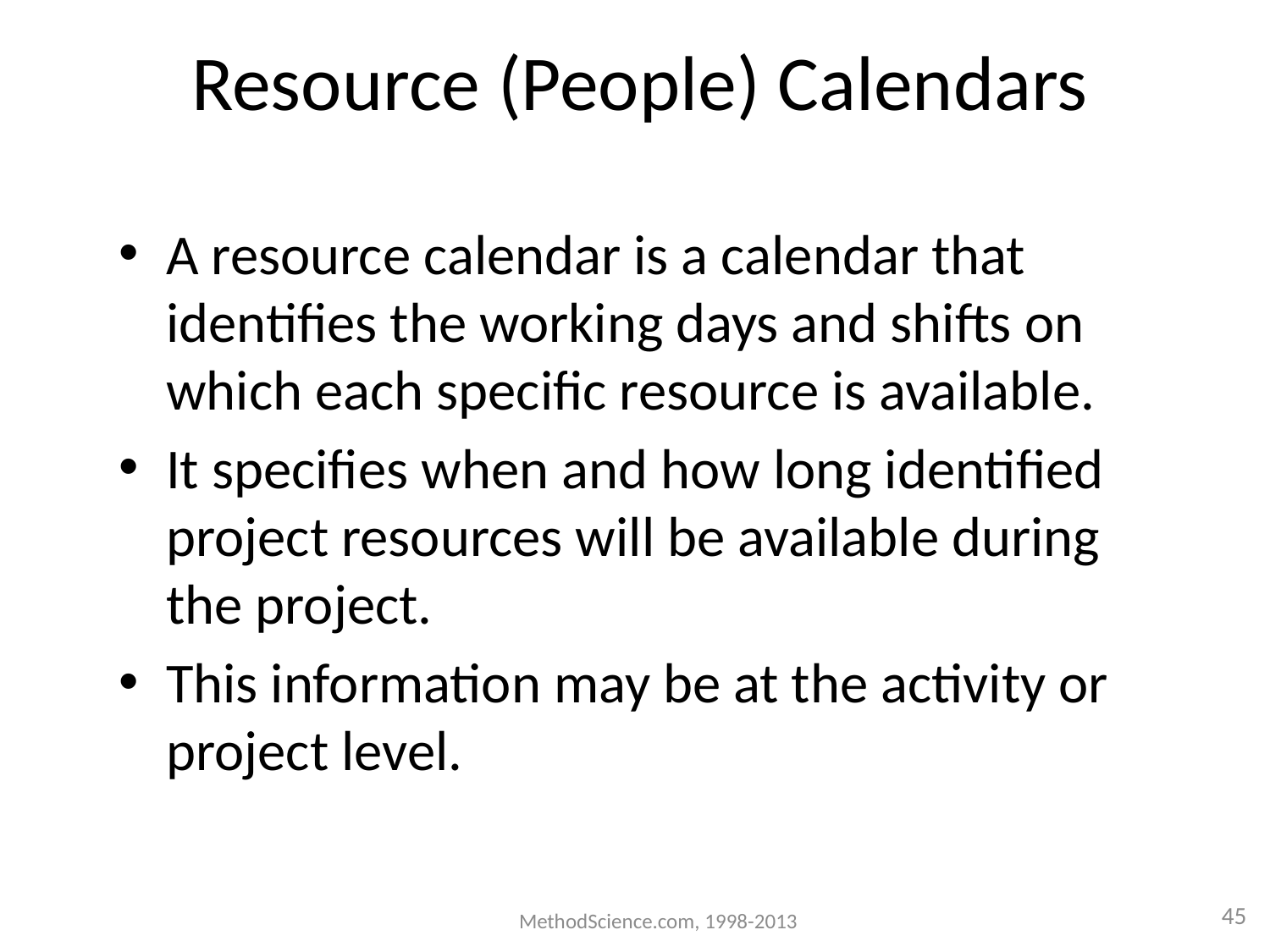

# Resource (People) Calendars
A resource calendar is a calendar that identifies the working days and shifts on which each specific resource is available.
It specifies when and how long identified project resources will be available during the project.
This information may be at the activity or project level.
MethodScience.com, 1998-2013
45